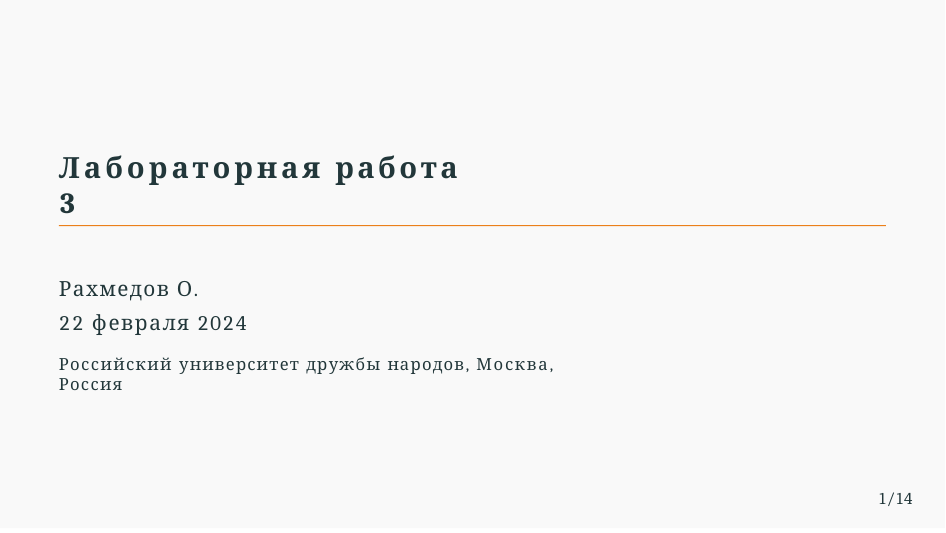

Лабораторная работа 3

Рахмедов О.
22 февраля 2024
Российский университет дружбы народов, Москва, Россия
1/14